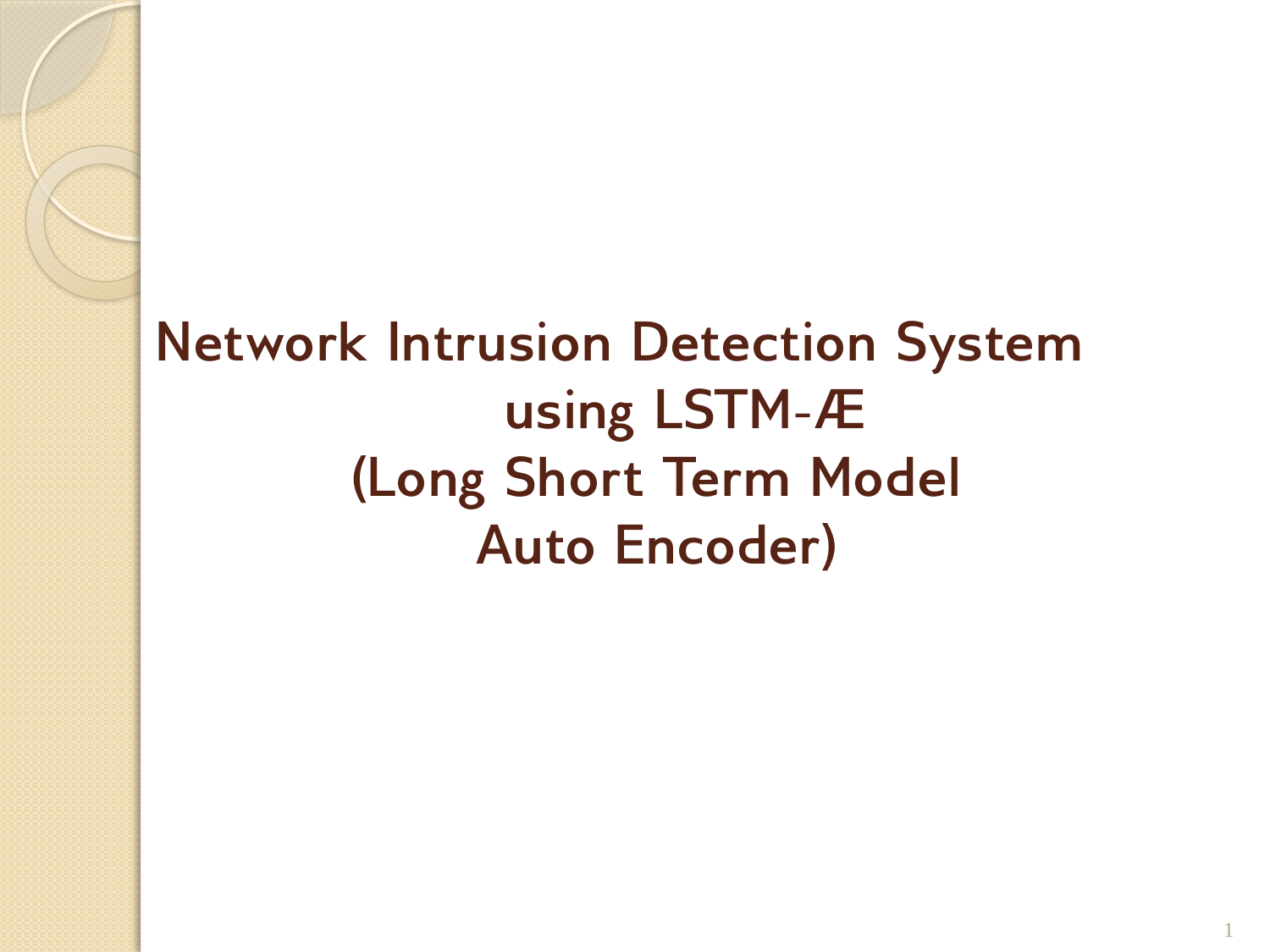

# Network Intrusion Detection System        using LSTM-AE (Long Short Term Model Auto Encoder)

1